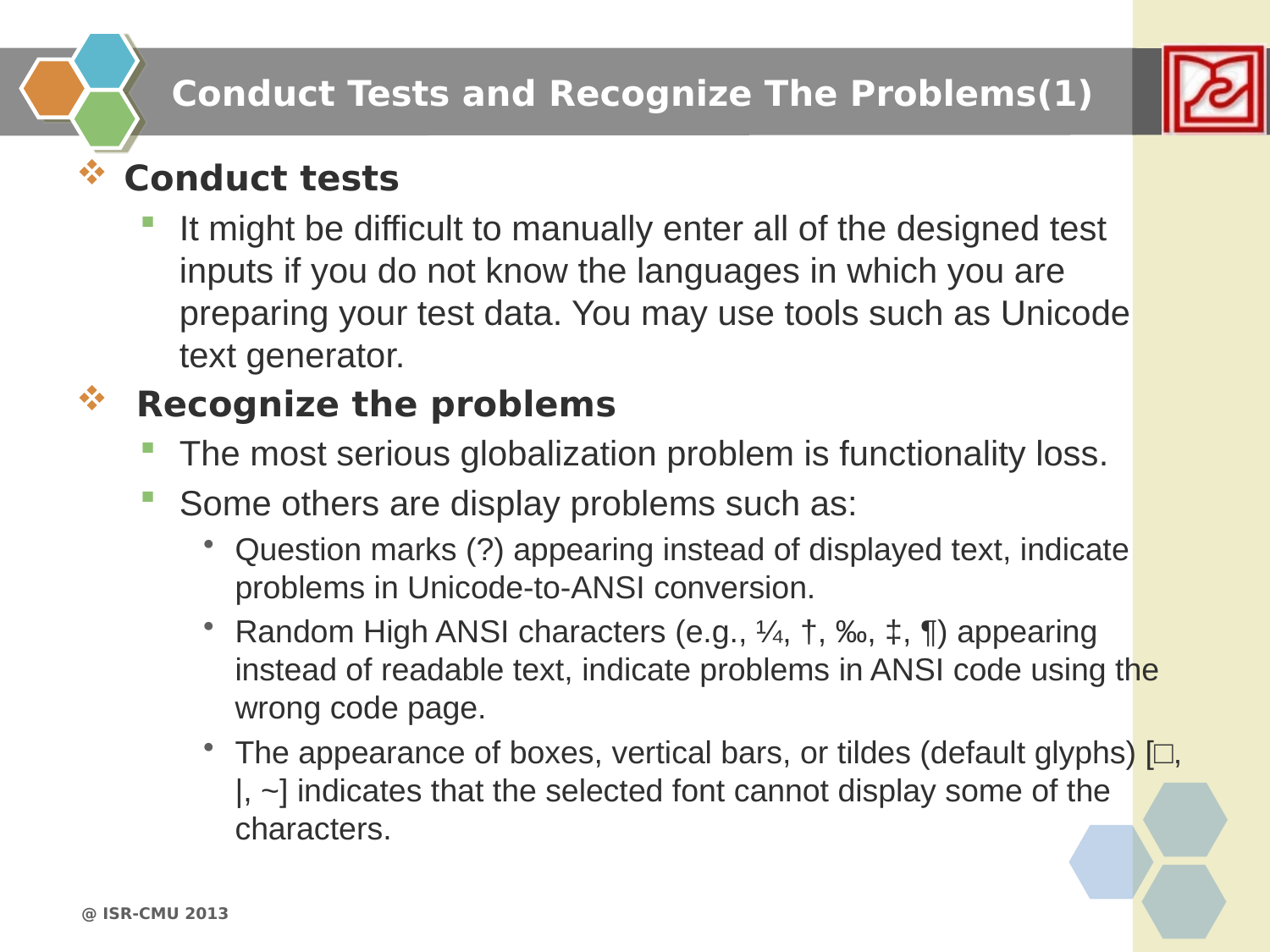

# Conduct Tests and Recognize The Problems(1)
Conduct tests
It might be difficult to manually enter all of the designed test inputs if you do not know the languages in which you are preparing your test data. You may use tools such as Unicode text generator.
 Recognize the problems
The most serious globalization problem is functionality loss.
Some others are display problems such as:
Question marks (?) appearing instead of displayed text, indicate problems in Unicode-to-ANSI conversion.
Random High ANSI characters (e.g., ¼, †, ‰, ‡, ¶) appearing instead of readable text, indicate problems in ANSI code using the wrong code page.
The appearance of boxes, vertical bars, or tildes (default glyphs) [□, |, ~] indicates that the selected font cannot display some of the characters.
14